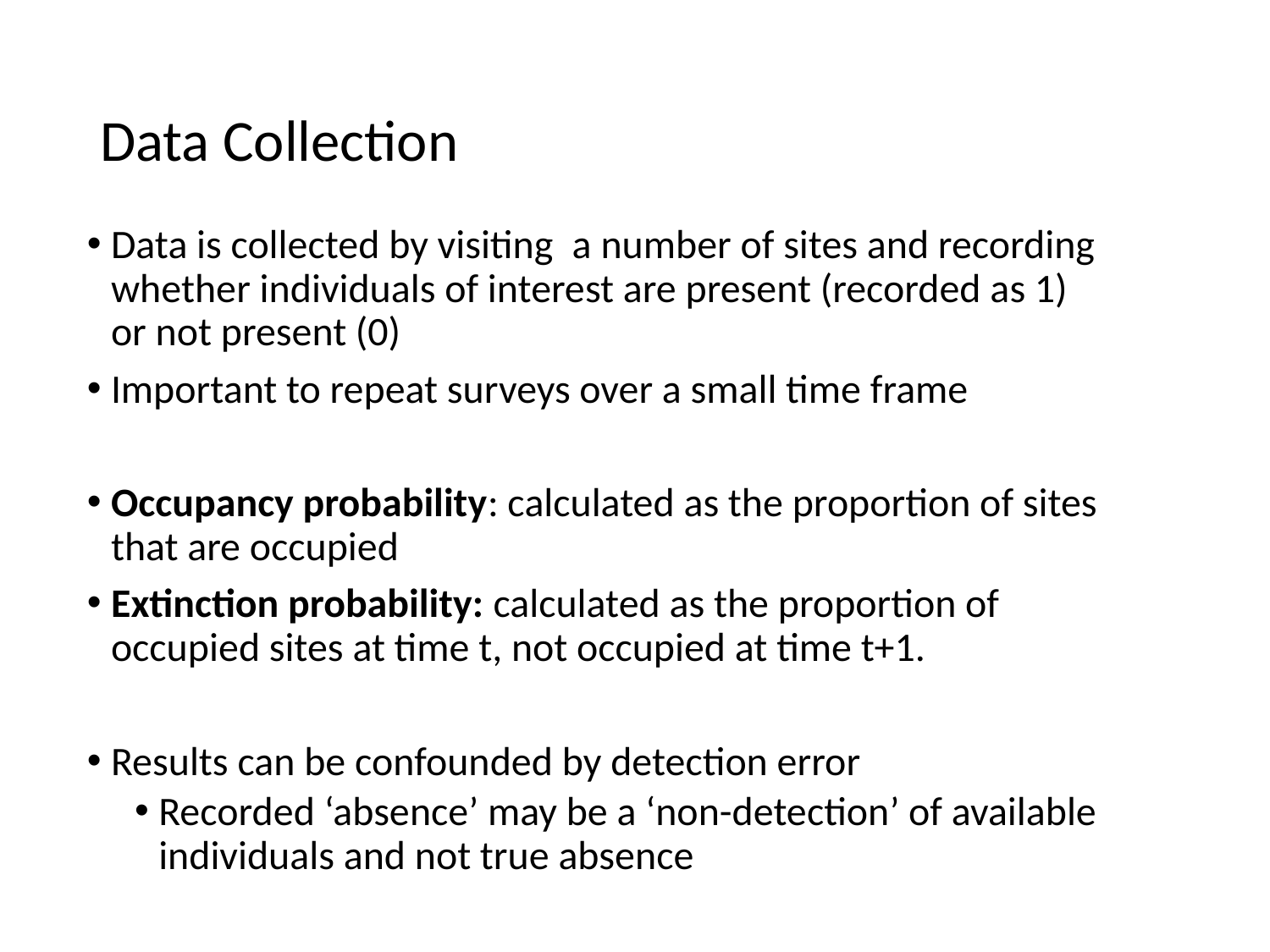

# Data Collection
Data is collected by visiting  a number of sites and recording whether individuals of interest are present (recorded as 1) or not present (0)
Important to repeat surveys over a small time frame

Occupancy probability: calculated as the proportion of sites that are occupied
Extinction probability: calculated as the proportion of occupied sites at time t, not occupied at time t+1.

Results can be confounded by detection error
Recorded ‘absence’ may be a ‘non-detection’ of available individuals and not true absence